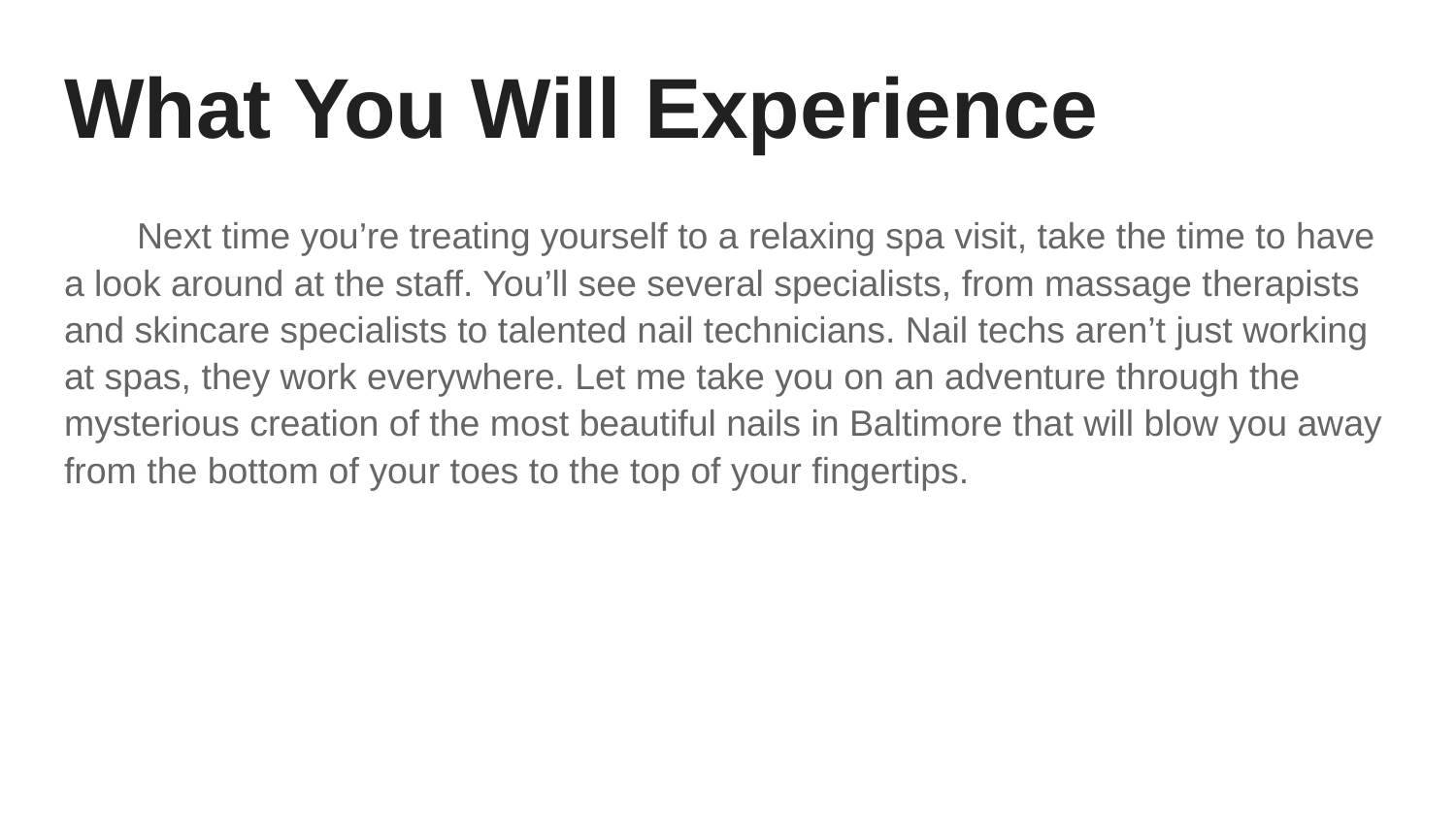

# What You Will Experience
Next time you’re treating yourself to a relaxing spa visit, take the time to have a look around at the staff. You’ll see several specialists, from massage therapists and skincare specialists to talented nail technicians. Nail techs aren’t just working at spas, they work everywhere. Let me take you on an adventure through the mysterious creation of the most beautiful nails in Baltimore that will blow you away from the bottom of your toes to the top of your fingertips.